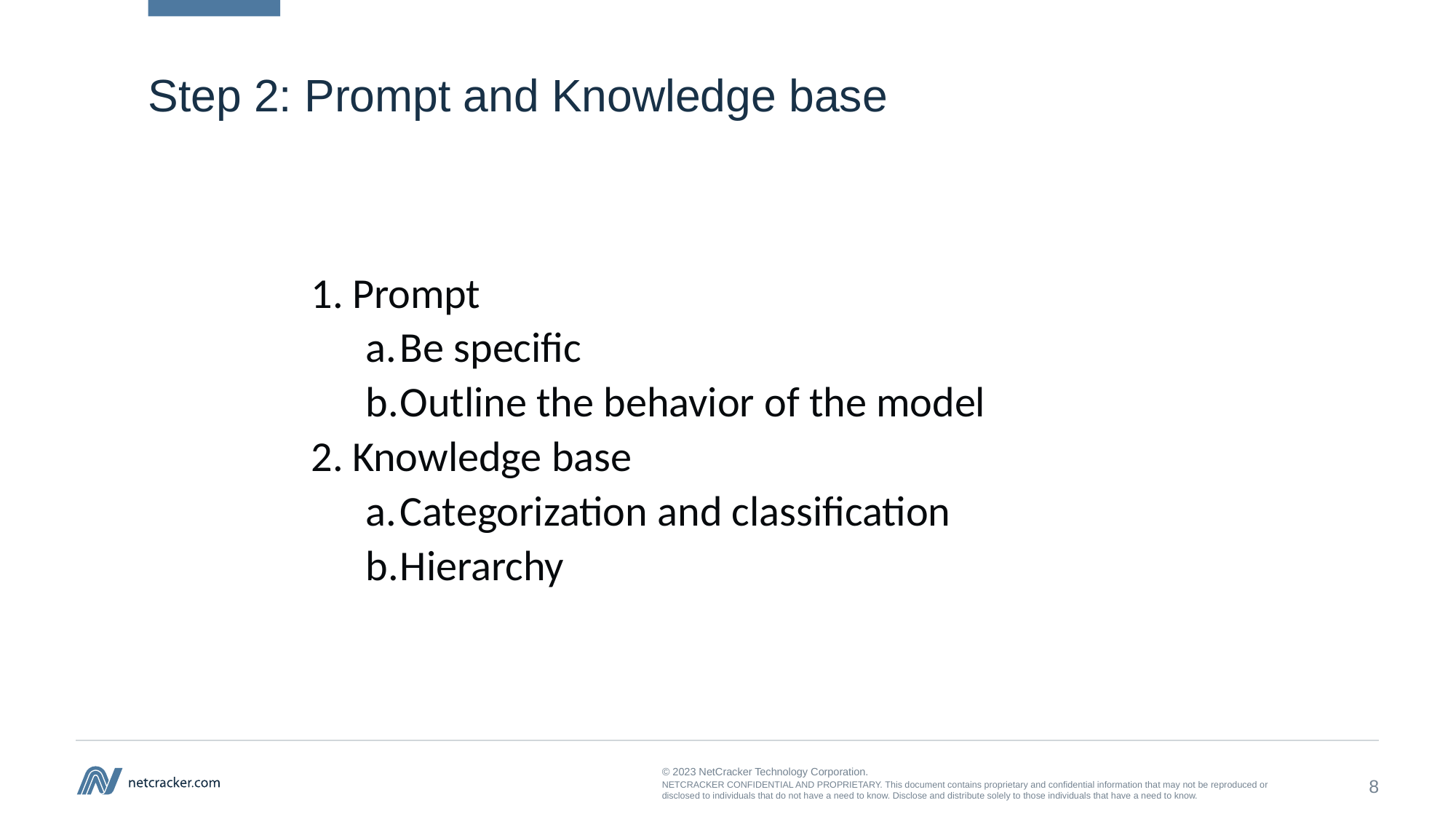

# Step 2: Prompt and Knowledge base

Prompt
Be specific
Outline the behavior of the model
Knowledge base
Categorization and classification
Hierarchy